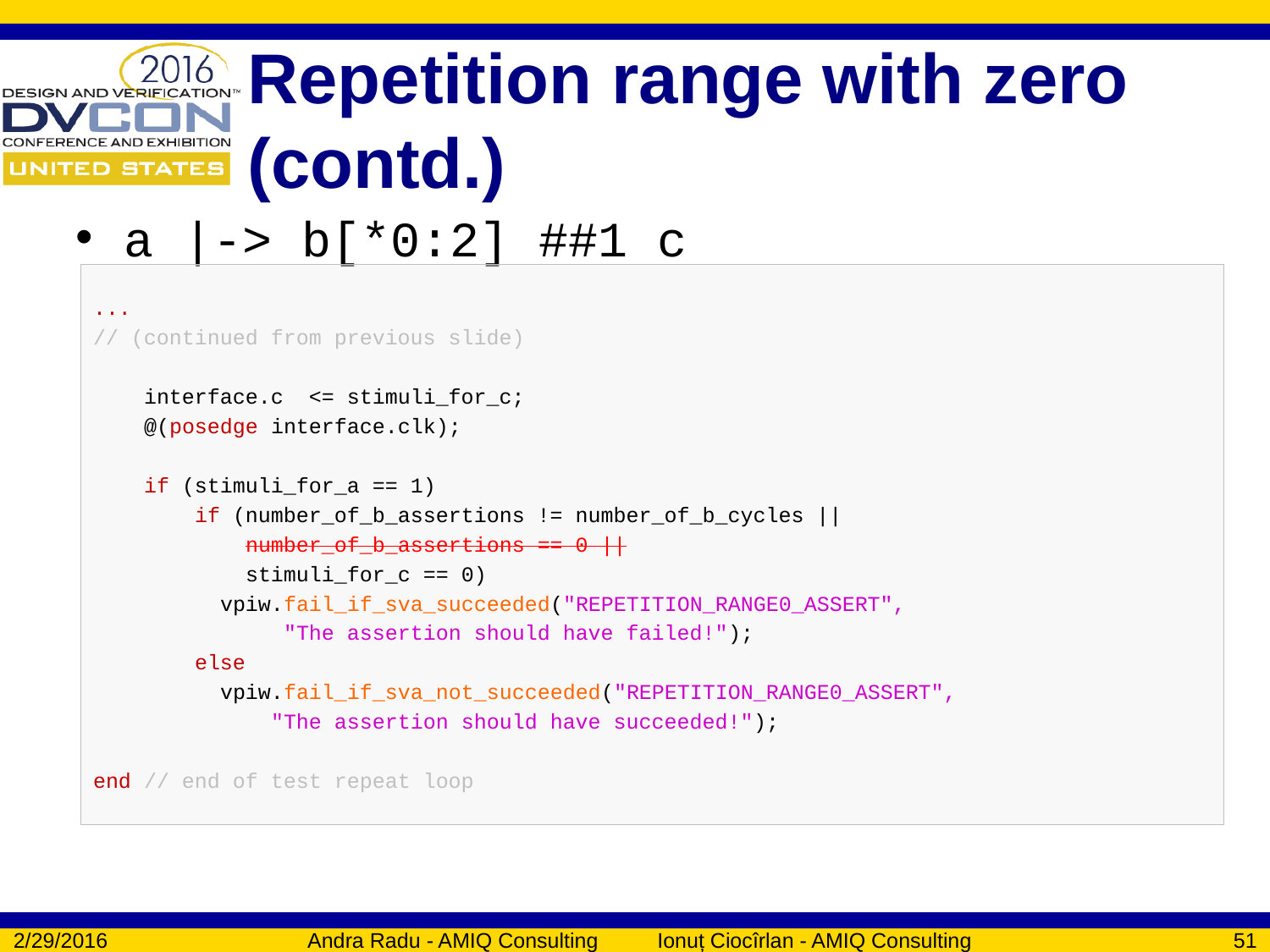

# Repetition range with zero (contd.)
a |-> b[*0:2] ##1 c

...
// (continued from previous slide)

    interface.c  <= stimuli_for_c;
    @(posedge interface.clk);

    if (stimuli_for_a == 1)
        if (number_of_b_assertions != number_of_b_cycles ||
            number_of_b_assertions == 0 ||
            stimuli_for_c == 0)
          vpiw.fail_if_sva_succeeded("REPETITION_RANGE0_ASSERT",
               "The assertion should have failed!");
        else
          vpiw.fail_if_sva_not_succeeded("REPETITION_RANGE0_ASSERT",
              "The assertion should have succeeded!");

end // end of test repeat loop

2/29/2016
Andra Radu - AMIQ Consulting          Ionuț Ciocîrlan - AMIQ Consulting
51